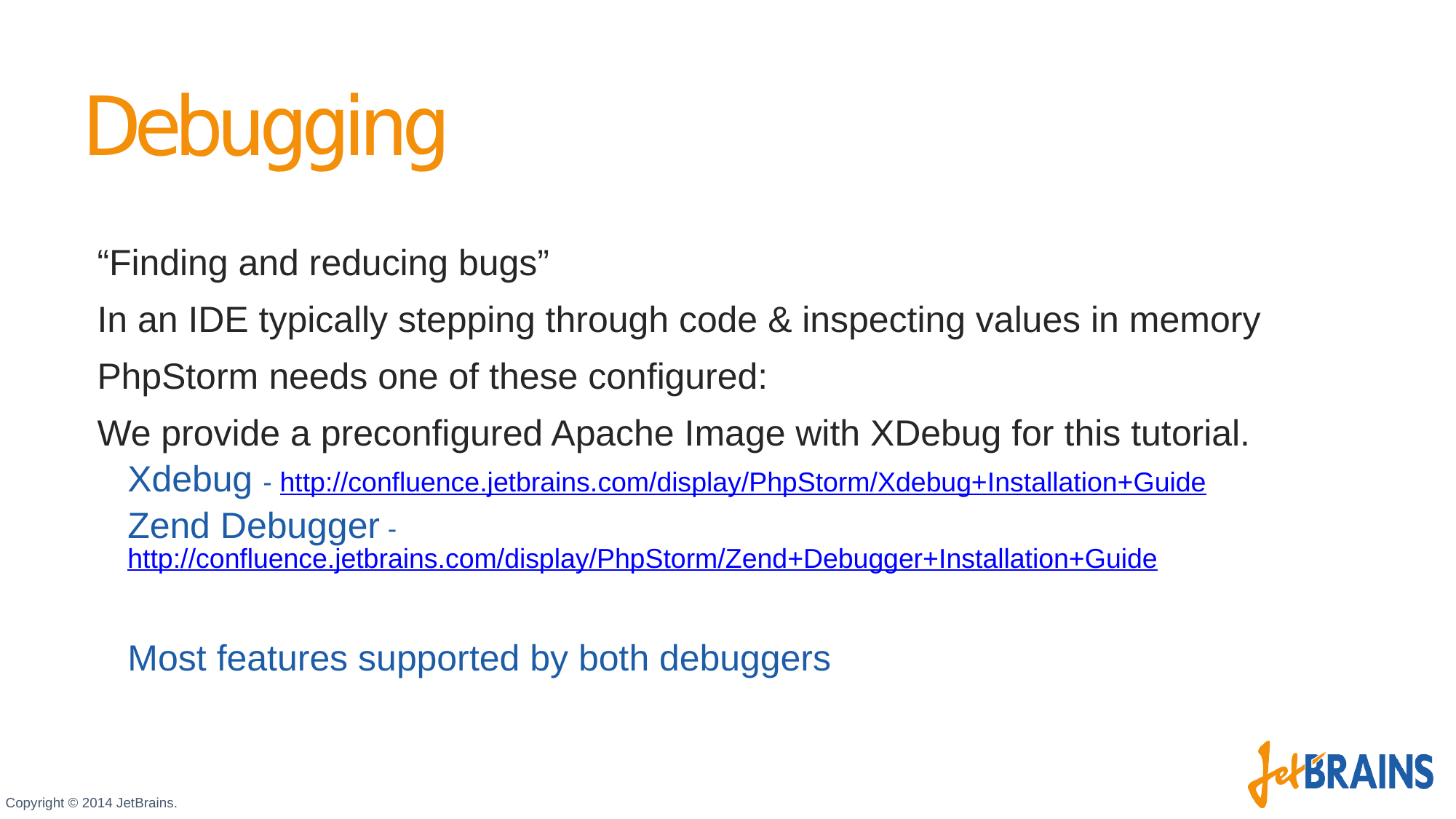

# Debugging
“Finding and reducing bugs”
In an IDE typically stepping through code & inspecting values in memory
PhpStorm needs one of these configured:
We provide a preconfigured Apache Image with XDebug for this tutorial.
Xdebug - http://confluence.jetbrains.com/display/PhpStorm/Xdebug+Installation+Guide
Zend Debugger - http://confluence.jetbrains.com/display/PhpStorm/Zend+Debugger+Installation+Guide

Most features supported by both debuggers